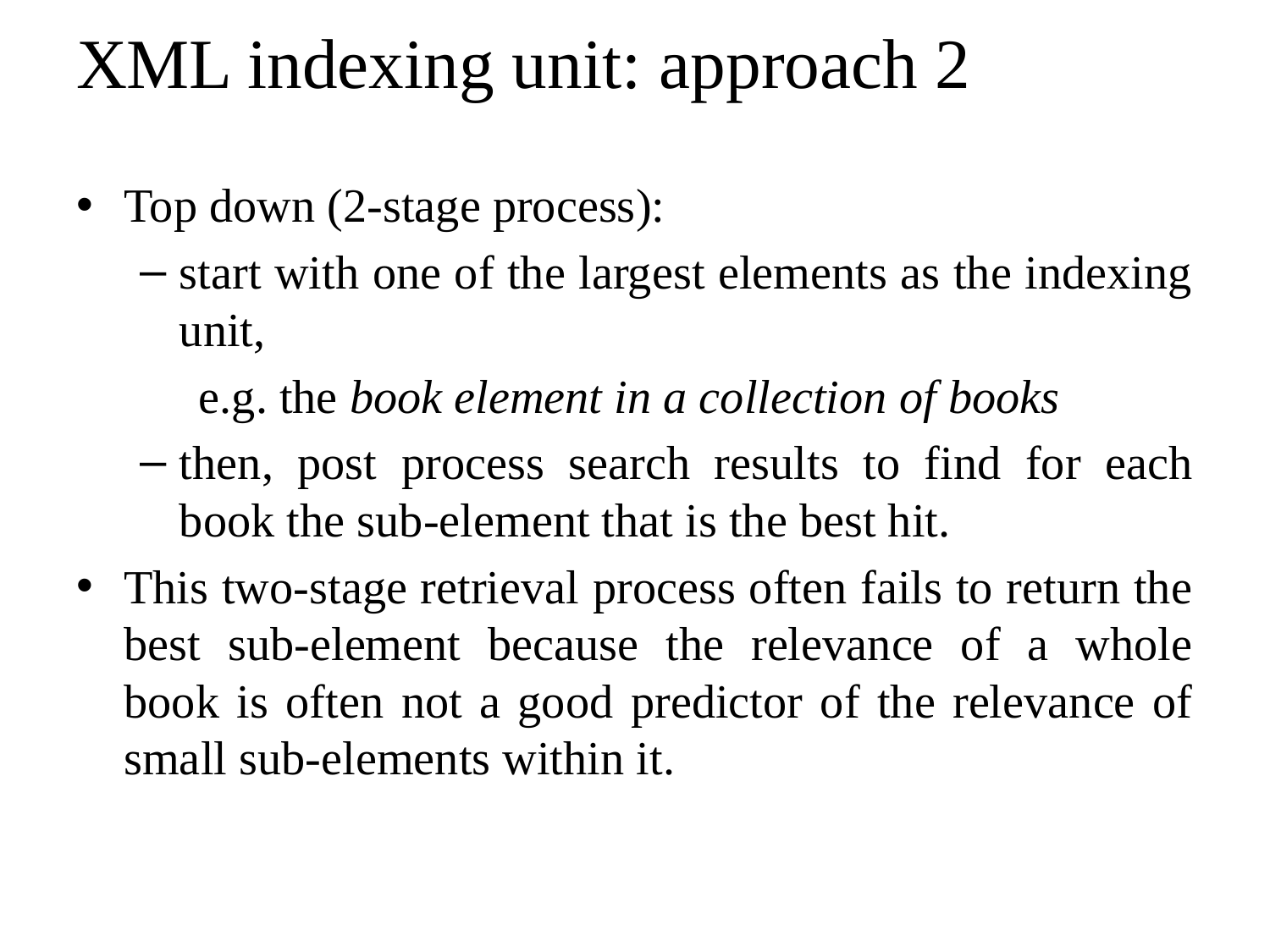

# XML indexing unit: approach 2
Top down (2-stage process):
start with one of the largest elements as the indexing unit,
     e.g. the book element in a collection of books
then, post process search results to find for each book the sub-element that is the best hit.
This two-stage retrieval process often fails to return the best sub-element because the relevance of a whole book is often not a good predictor of the relevance of small sub-elements within it.